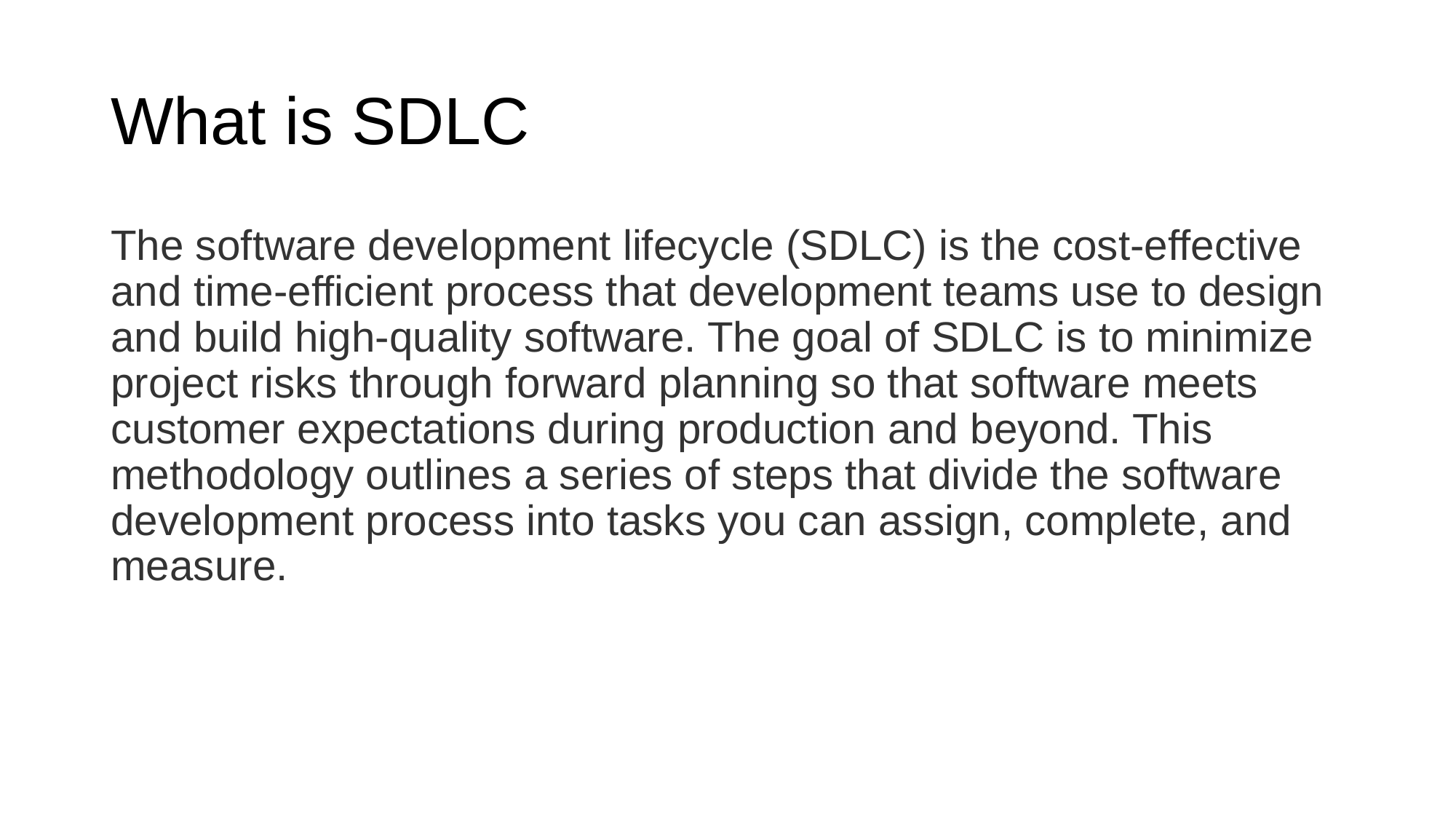

# What is SDLC
The software development lifecycle (SDLC) is the cost-effective and time-efficient process that development teams use to design and build high-quality software. The goal of SDLC is to minimize project risks through forward planning so that software meets customer expectations during production and beyond. This methodology outlines a series of steps that divide the software development process into tasks you can assign, complete, and measure.